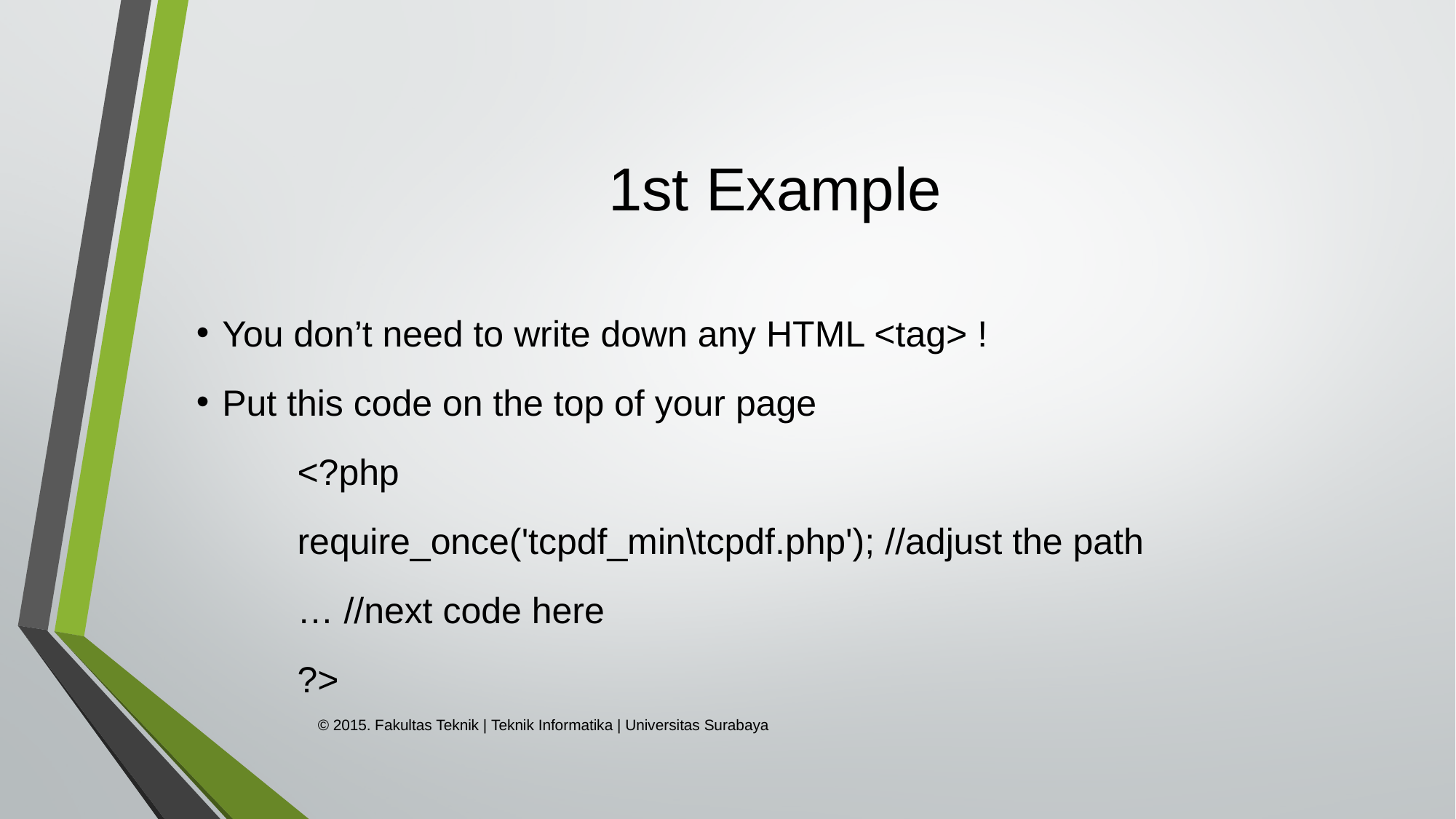

# 1st Example
You don’t need to write down any HTML <tag> !
Put this code on the top of your page
<?php
require_once('tcpdf_min\tcpdf.php'); //adjust the path
… //next code here
?>
© 2015. Fakultas Teknik | Teknik Informatika | Universitas Surabaya